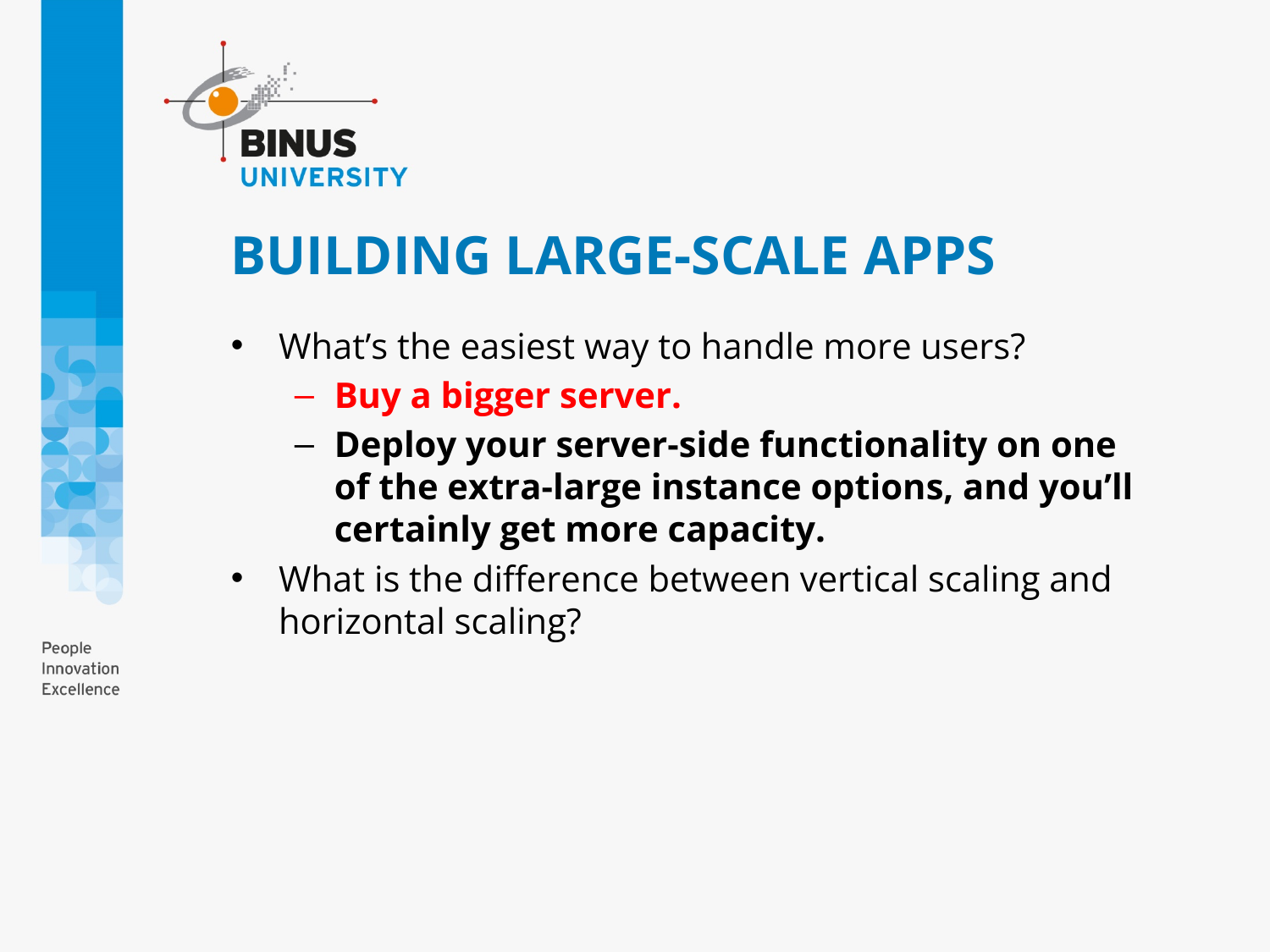

# BUILDING LARGE-SCALE APPS
What’s the easiest way to handle more users?
Buy a bigger server.
Deploy your server-side functionality on one of the extra-large instance options, and you’ll certainly get more capacity.
What is the difference between vertical scaling and horizontal scaling?